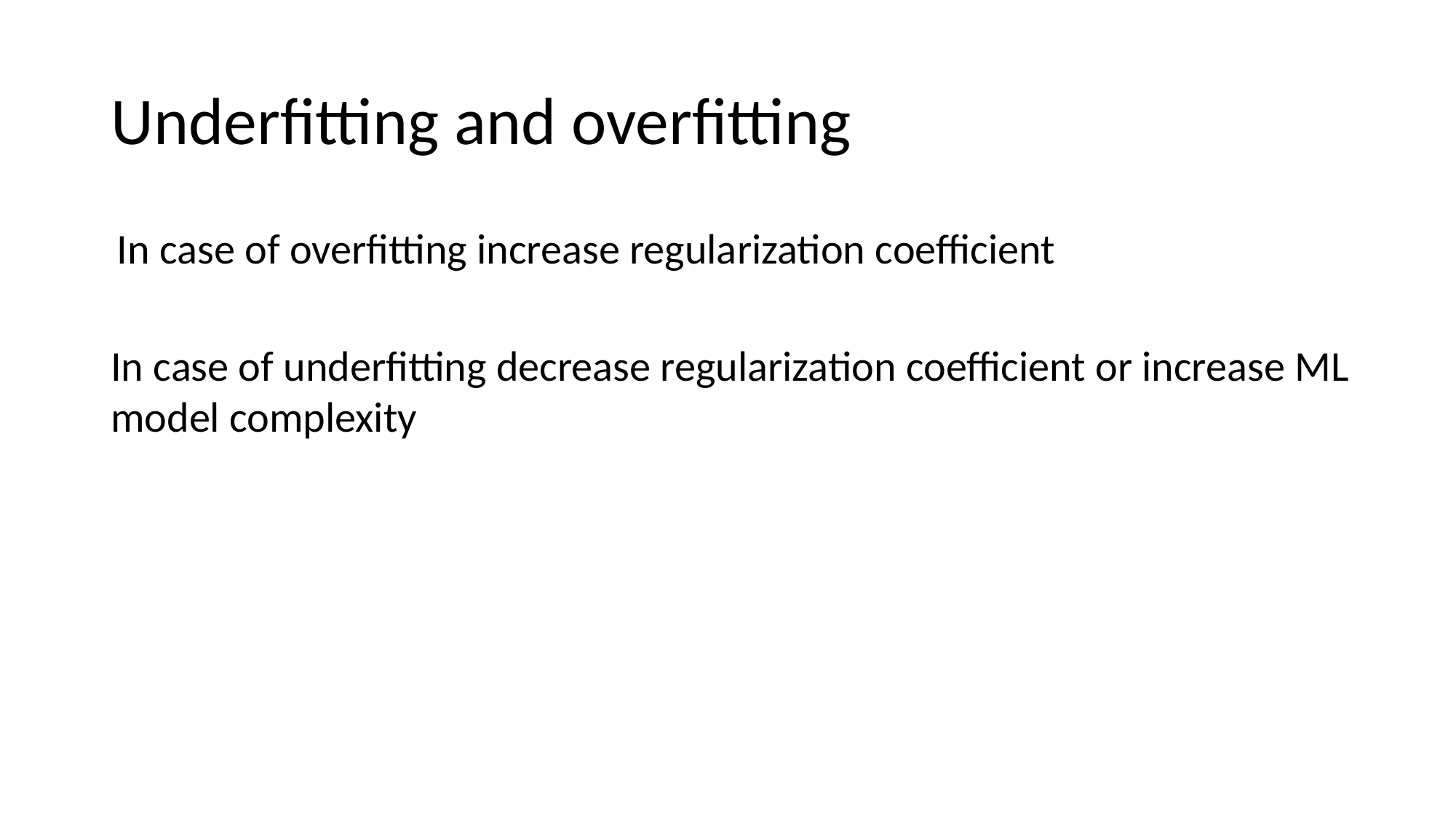

# Underfitting and overfitting
In case of overfitting increase regularization coefficient
In case of underfitting decrease regularization coefficient or increase ML model complexity